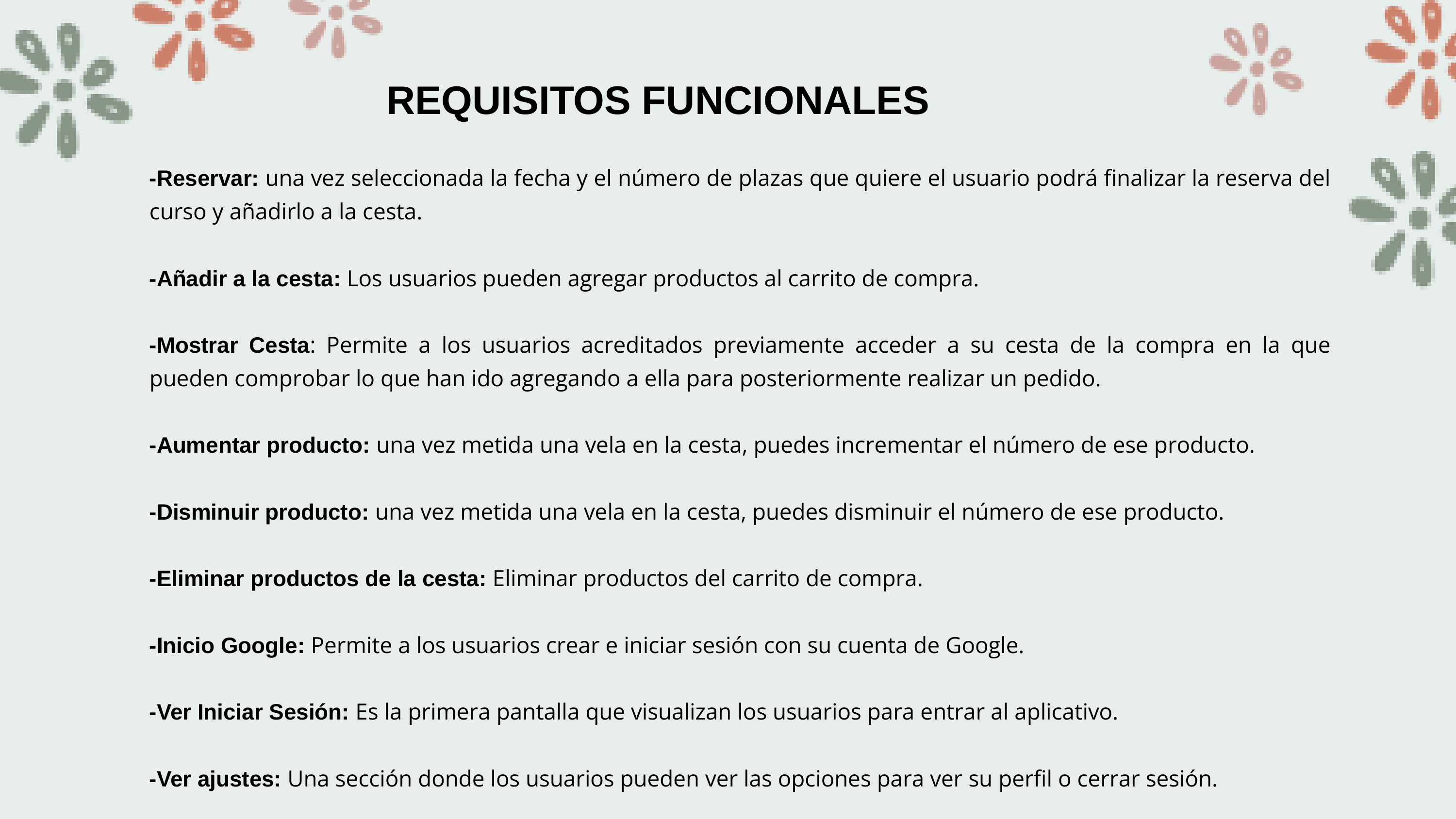

REQUISITOS FUNCIONALES

-Reservar: una vez seleccionada la fecha y el número de plazas que quiere el usuario podrá finalizar la reserva del curso y añadirlo a la cesta.

-Añadir a la cesta: Los usuarios pueden agregar productos al carrito de compra.

-Mostrar Cesta: Permite a los usuarios acreditados previamente acceder a su cesta de la compra en la que pueden comprobar lo que han ido agregando a ella para posteriormente realizar un pedido.

-Aumentar producto: una vez metida una vela en la cesta, puedes incrementar el número de ese producto.

-Disminuir producto: una vez metida una vela en la cesta, puedes disminuir el número de ese producto.

-Eliminar productos de la cesta: Eliminar productos del carrito de compra.

-Inicio Google: Permite a los usuarios crear e iniciar sesión con su cuenta de Google.

-Ver Iniciar Sesión: Es la primera pantalla que visualizan los usuarios para entrar al aplicativo.

-Ver ajustes: Una sección donde los usuarios pueden ver las opciones para ver su perfil o cerrar sesión.